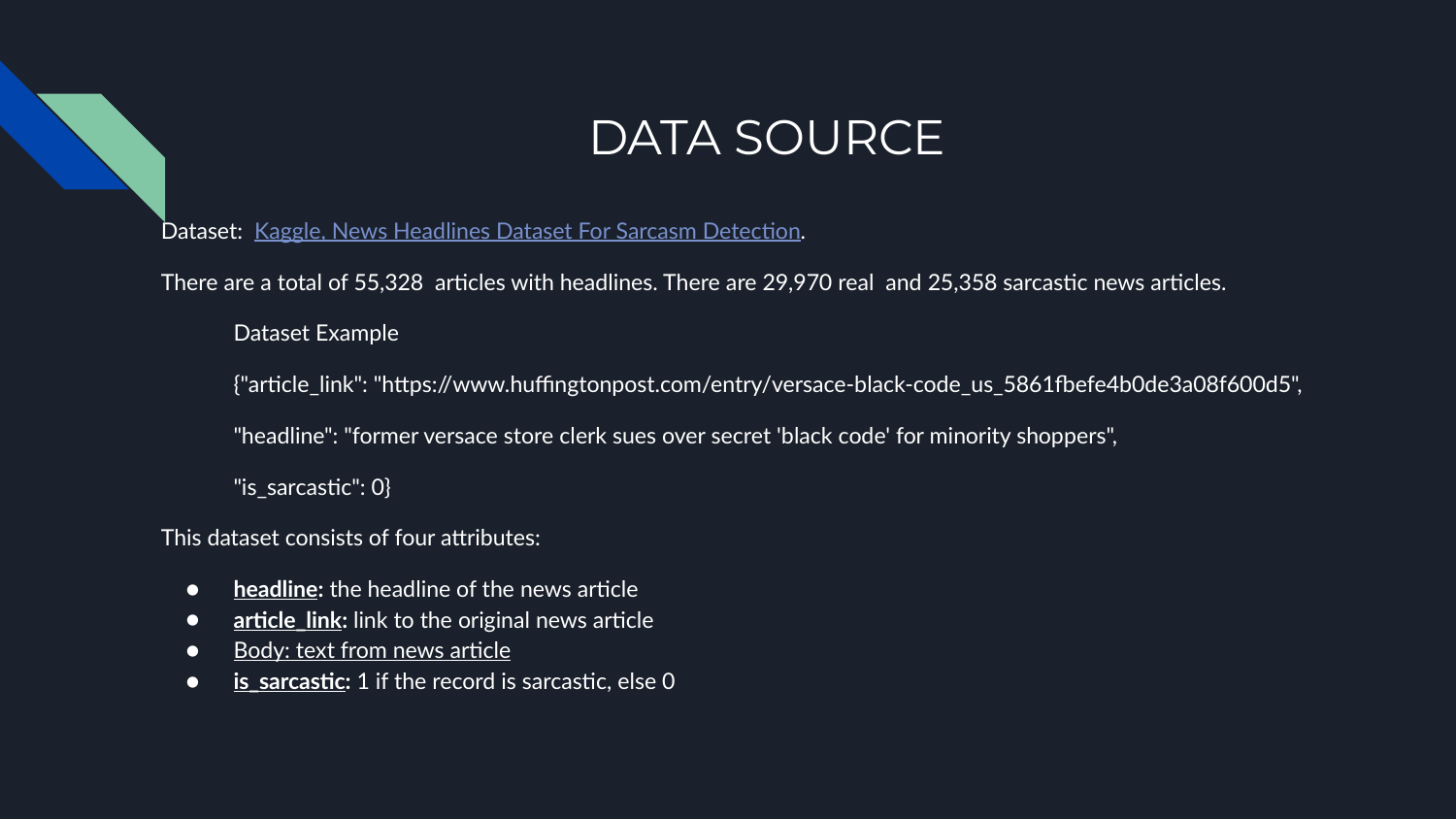

# DATA SOURCE
Dataset:  Kaggle, News Headlines Dataset For Sarcasm Detection.
There are a total of 55,328  articles with headlines. There are 29,970 real  and 25,358 sarcastic news articles.
Dataset Example
{"article_link": "https://www.huffingtonpost.com/entry/versace-black-code_us_5861fbefe4b0de3a08f600d5",
"headline": "former versace store clerk sues over secret 'black code' for minority shoppers",
"is_sarcastic": 0}
This dataset consists of four attributes:
headline: the headline of the news article
article_link: link to the original news article
Body: text from news article
is_sarcastic: 1 if the record is sarcastic, else 0